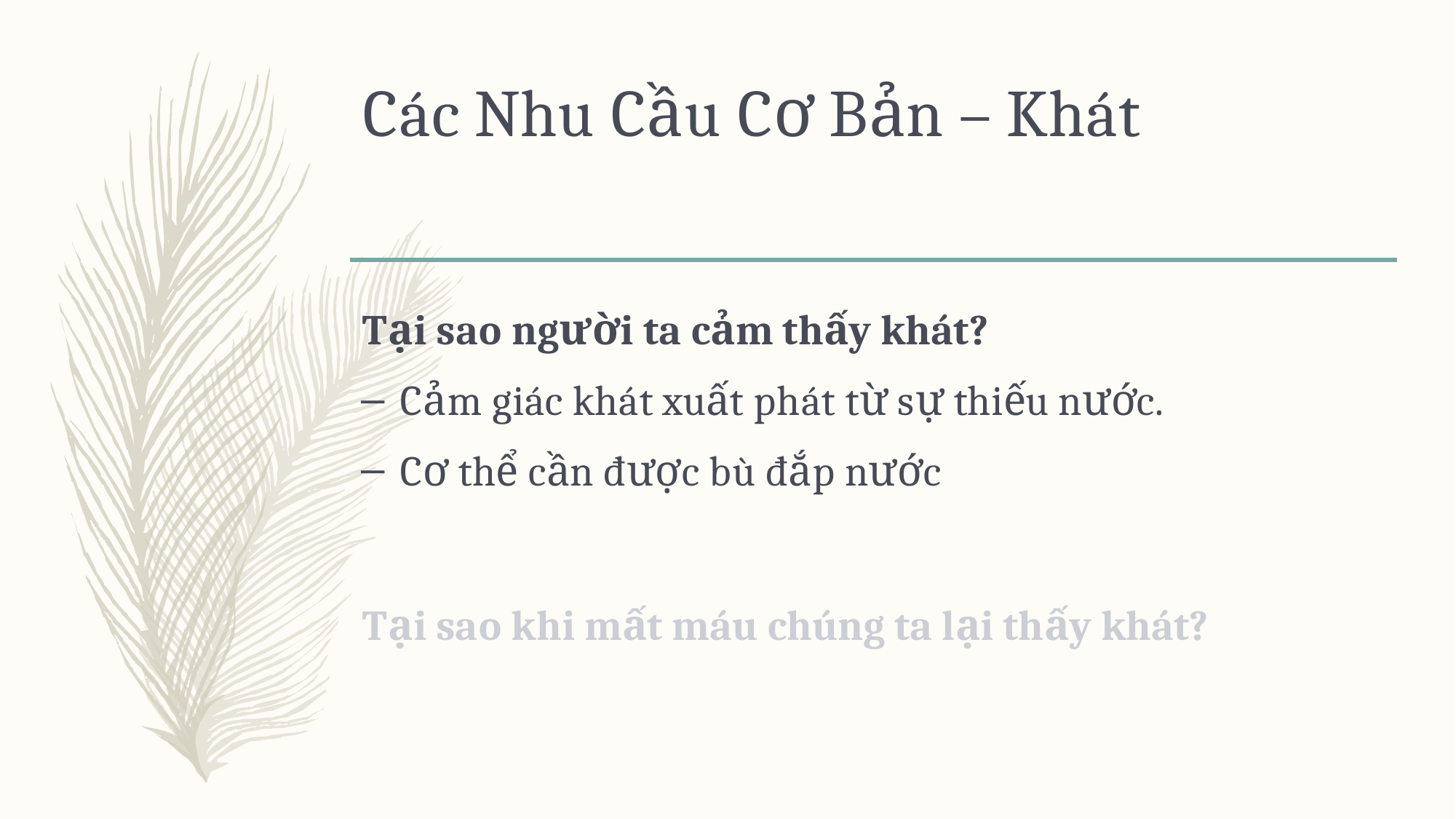

# Các Nhu Cầu Cơ Bản – Khát
Tại sao người ta cảm thấy khát?
Cảm giác khát xuất phát từ sự thiếu nước.
Cơ thể cần được bù đắp nước

Tại sao khi mất máu chúng ta lại thấy khát?